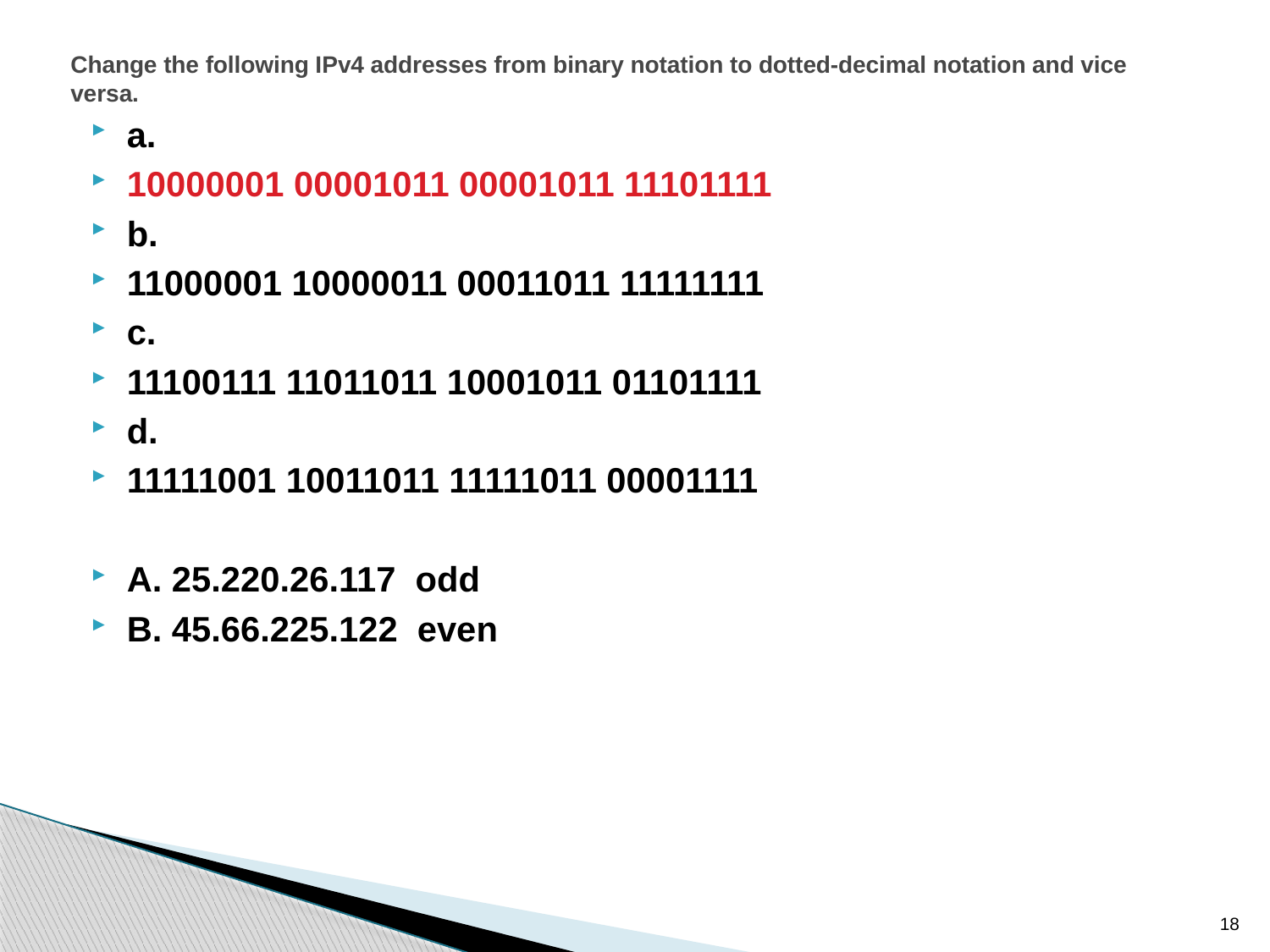

# Change the following IPv4 addresses from binary notation to dotted-decimal notation and vice versa.
a.
10000001 00001011 00001011 11101111
b.
11000001 10000011 00011011 11111111
c.
11100111 11011011 10001011 01101111
d.
11111001 10011011 11111011 00001111

A. 25.220.26.117  odd
B. 45.66.225.122  even
18